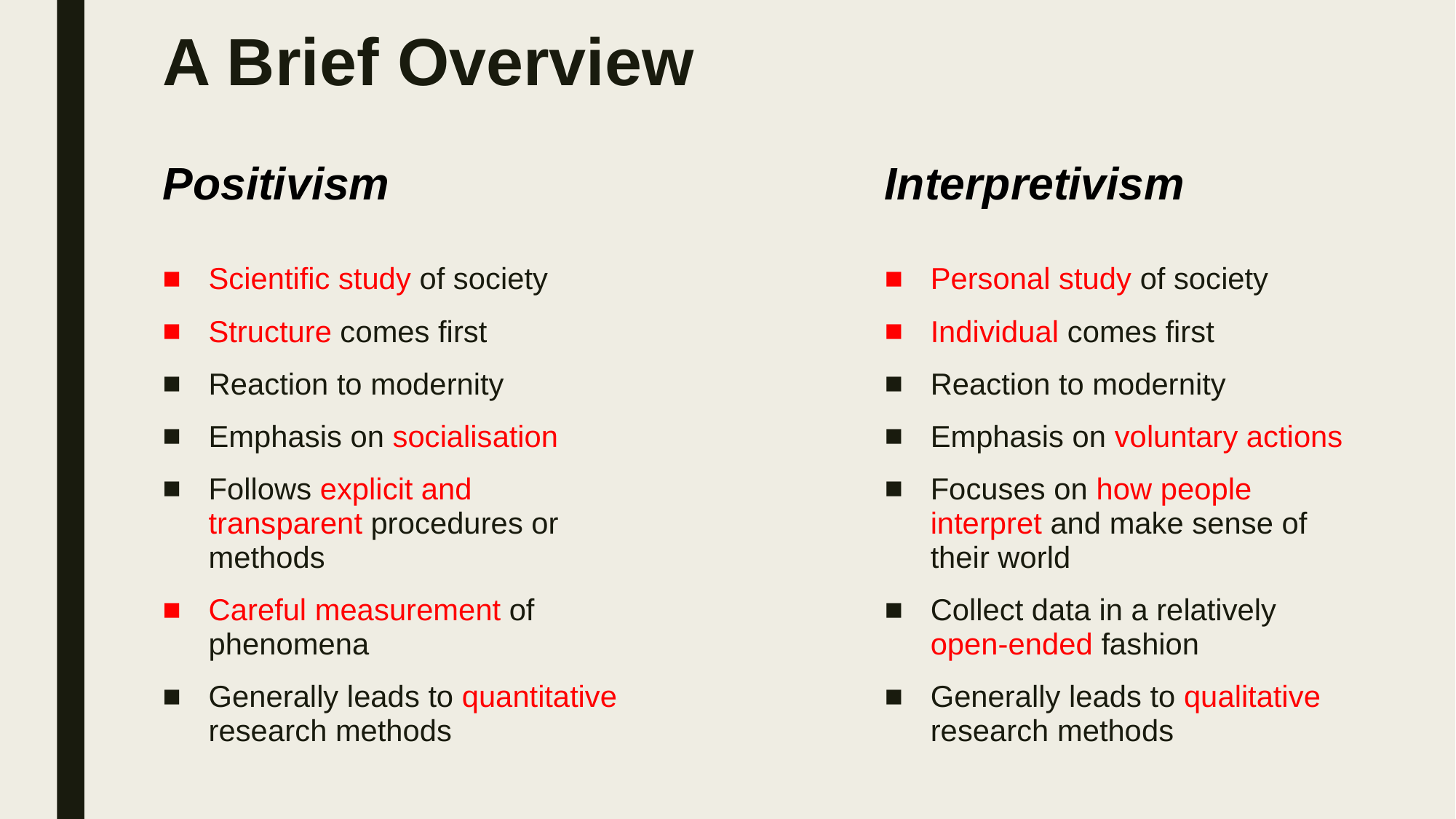

# A Brief Overview
Interpretivism
Positivism
Personal study of society
Individual comes first
Reaction to modernity
Emphasis on voluntary actions
Focuses on how people interpret and make sense of their world
Collect data in a relatively open-ended fashion
Generally leads to qualitative research methods
Scientific study of society
Structure comes first
Reaction to modernity
Emphasis on socialisation
Follows explicit and transparent procedures or methods
Careful measurement of phenomena
Generally leads to quantitative research methods